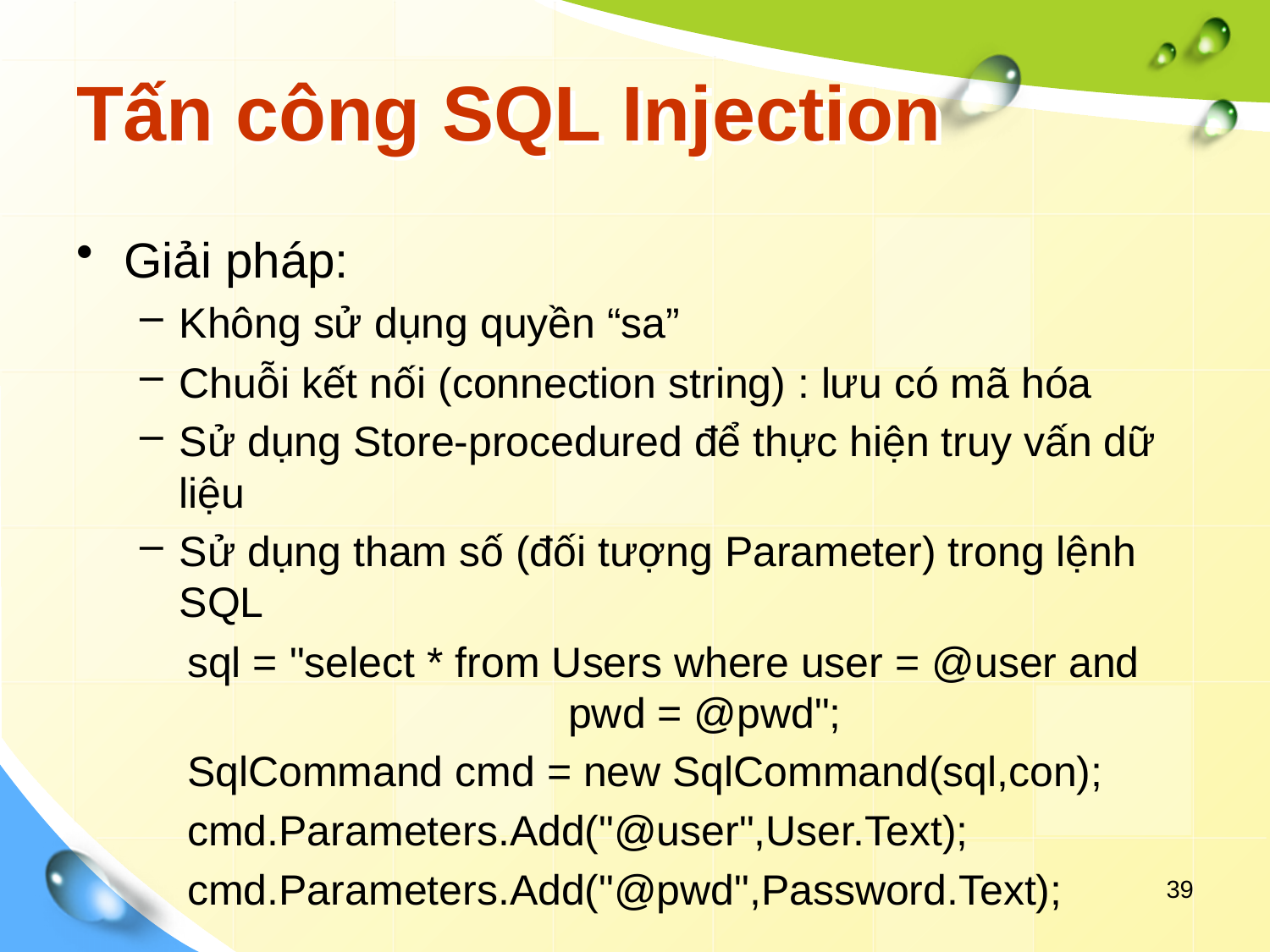

# Tấn công SQL Injection
Giải pháp:
Không sử dụng quyền “sa”
Chuỗi kết nối (connection string) : lưu có mã hóa
Sử dụng Store-procedured để thực hiện truy vấn dữ liệu
Sử dụng tham số (đối tượng Parameter) trong lệnh SQL
sql = "select * from Users where user = @user and 			pwd = @pwd";
SqlCommand cmd = new SqlCommand(sql,con);
cmd.Parameters.Add("@user",User.Text);
cmd.Parameters.Add("@pwd",Password.Text);
39